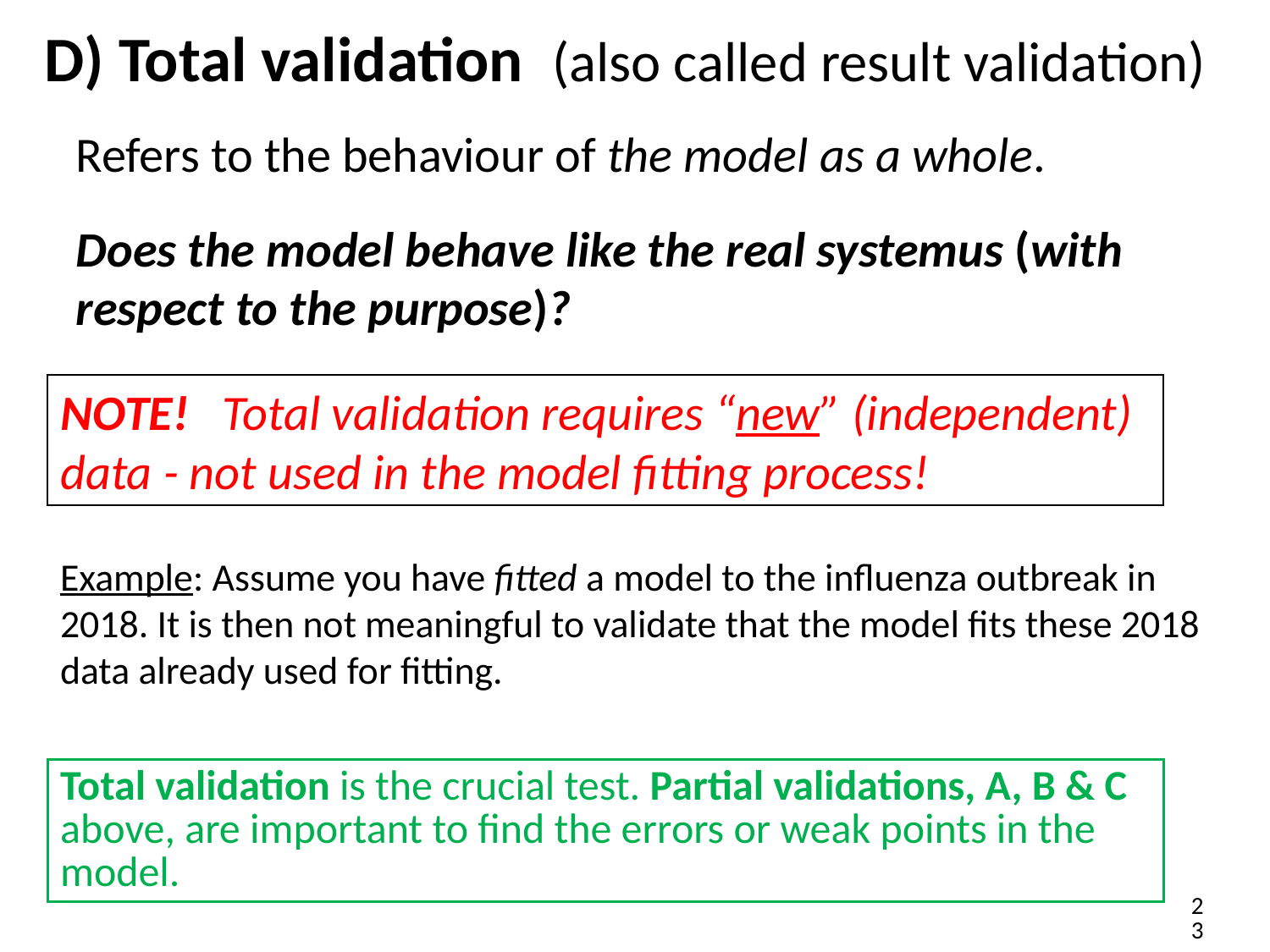

# D) Total validation  (also called result validation)
Refers to the behaviour of the model as a whole.

Does the model behave like the real systemus (with respect to the purpose)?
NOTE!   Total validation requires “new” (independent) data - not used in the model fitting process!
Example: Assume you have fitted a model to the influenza outbreak in 2018. It is then not meaningful to validate that the model fits these 2018 data already used for fitting.
Total validation is the crucial test. Partial validations, A, B & C above, are important to find the errors or weak points in the model.
23